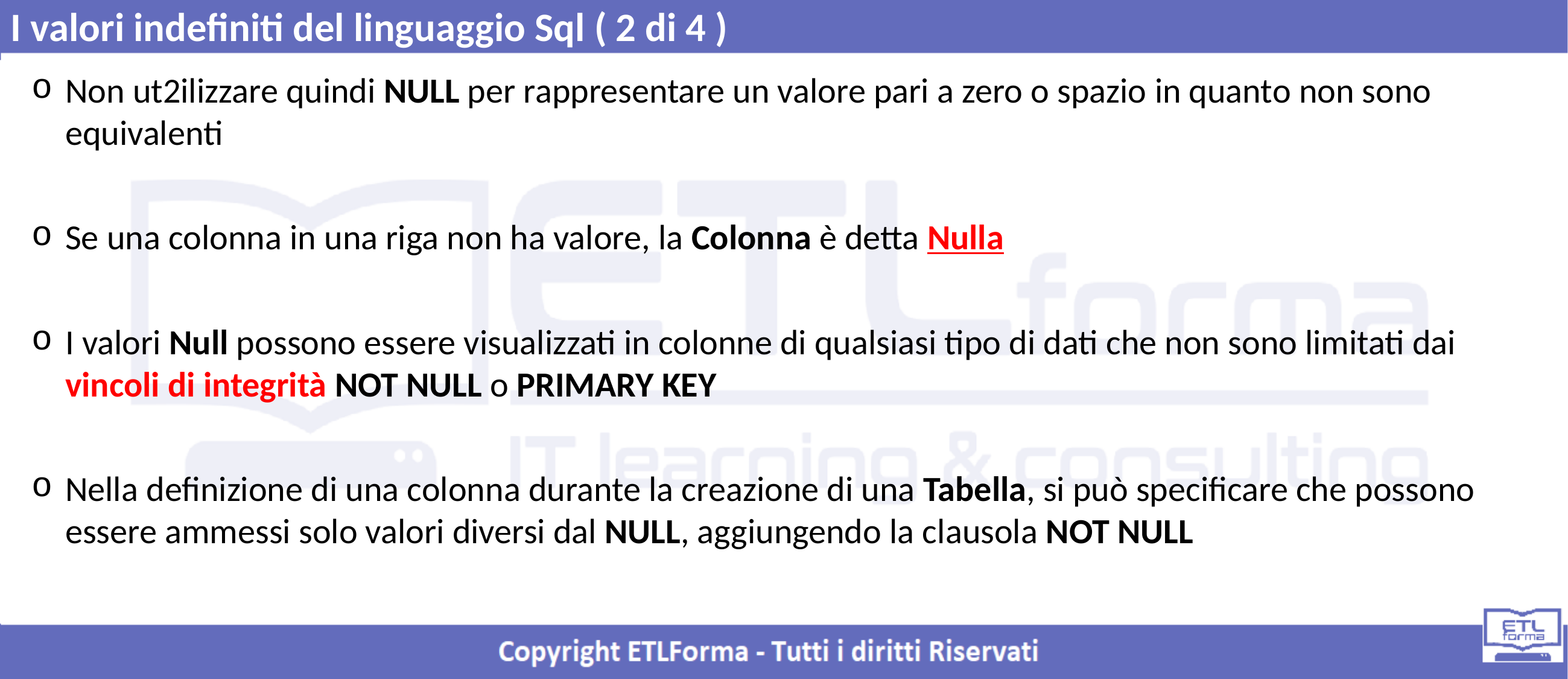

I valori indefiniti del linguaggio Sql ( 2 di 4 )
Non ut2ilizzare quindi NULL per rappresentare un valore pari a zero o spazio in quanto non sono equivalenti

Se una colonna in una riga non ha valore, la Colonna è detta Nulla

I valori Null possono essere visualizzati in colonne di qualsiasi tipo di dati che non sono limitati dai vincoli di integrità NOT NULL o PRIMARY KEY

Nella definizione di una colonna durante la creazione di una Tabella, si può specificare che possono essere ammessi solo valori diversi dal NULL, aggiungendo la clausola NOT NULL